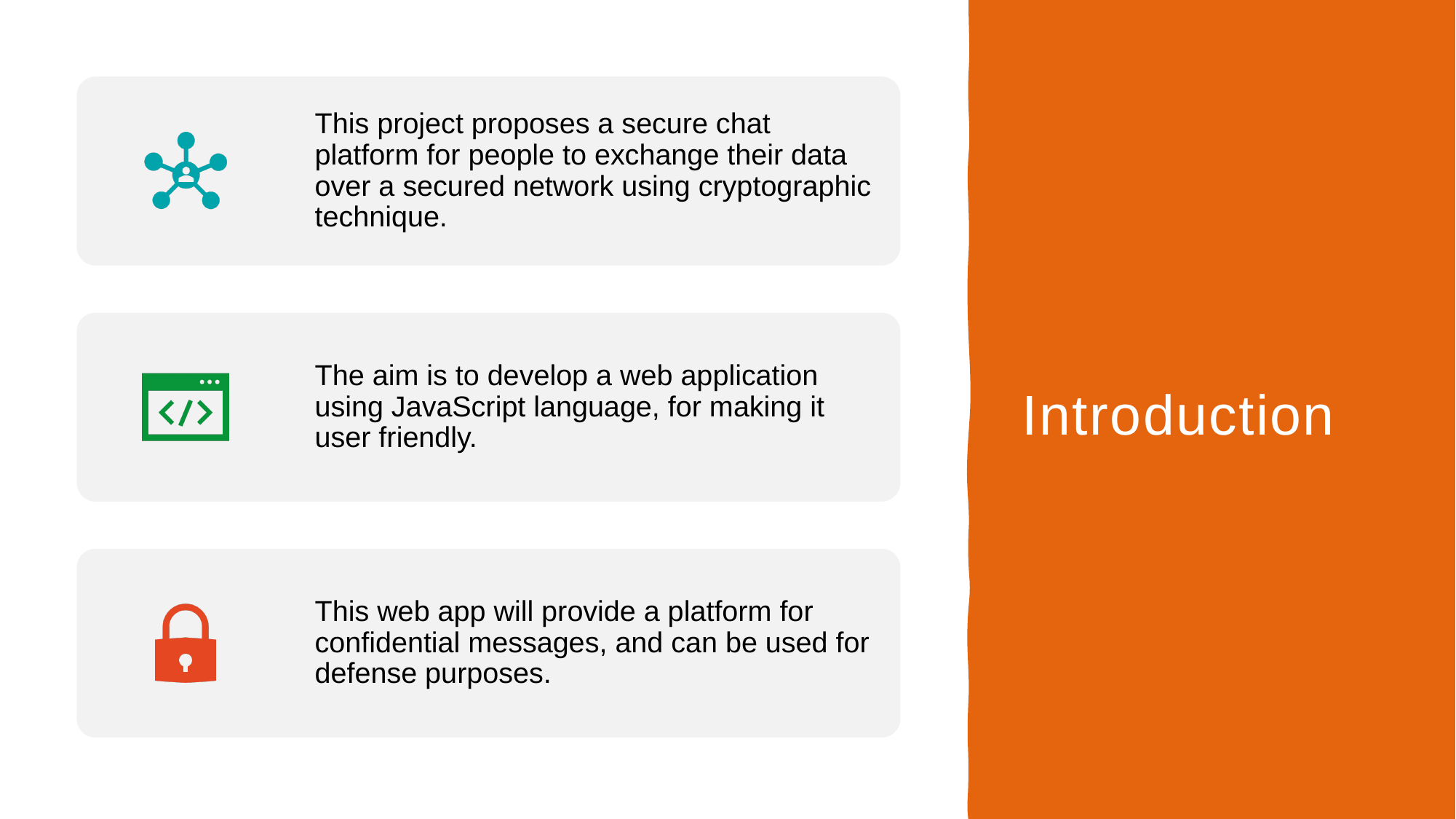

This project proposes a secure chat platform for people to exchange their data over a secured network using cryptographic technique.
The aim is to develop a web application using JavaScript language, for making it user friendly.
This web app will provide a platform for confidential messages, and can be used for defense purposes.
# Introduction